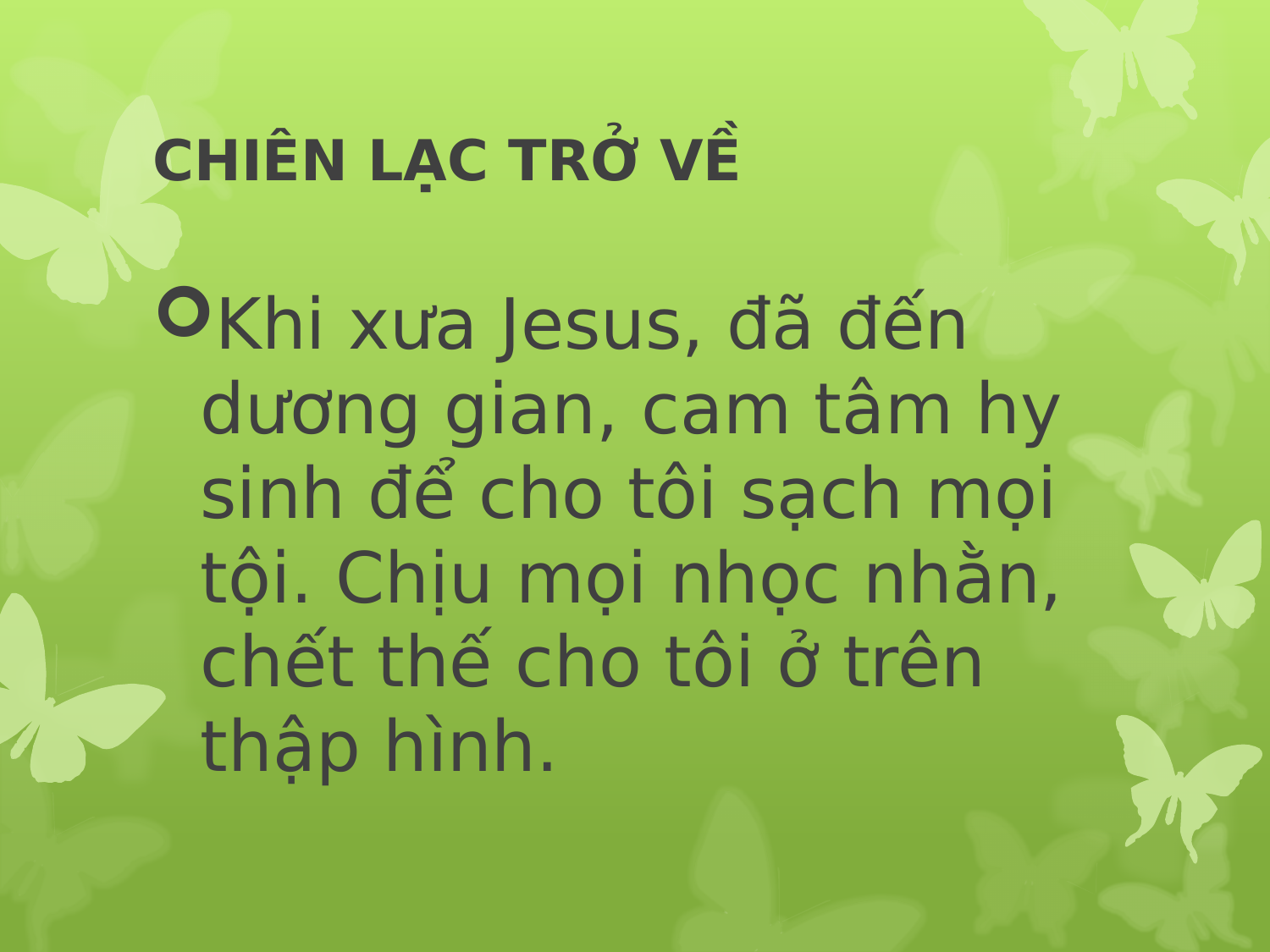

# CHIÊN LẠC TRỞ VỀ
Khi xưa Jesus, đã đến dương gian, cam tâm hy sinh để cho tôi sạch mọi tội. Chịu mọi nhọc nhằn, chết thế cho tôi ở trên thập hình.